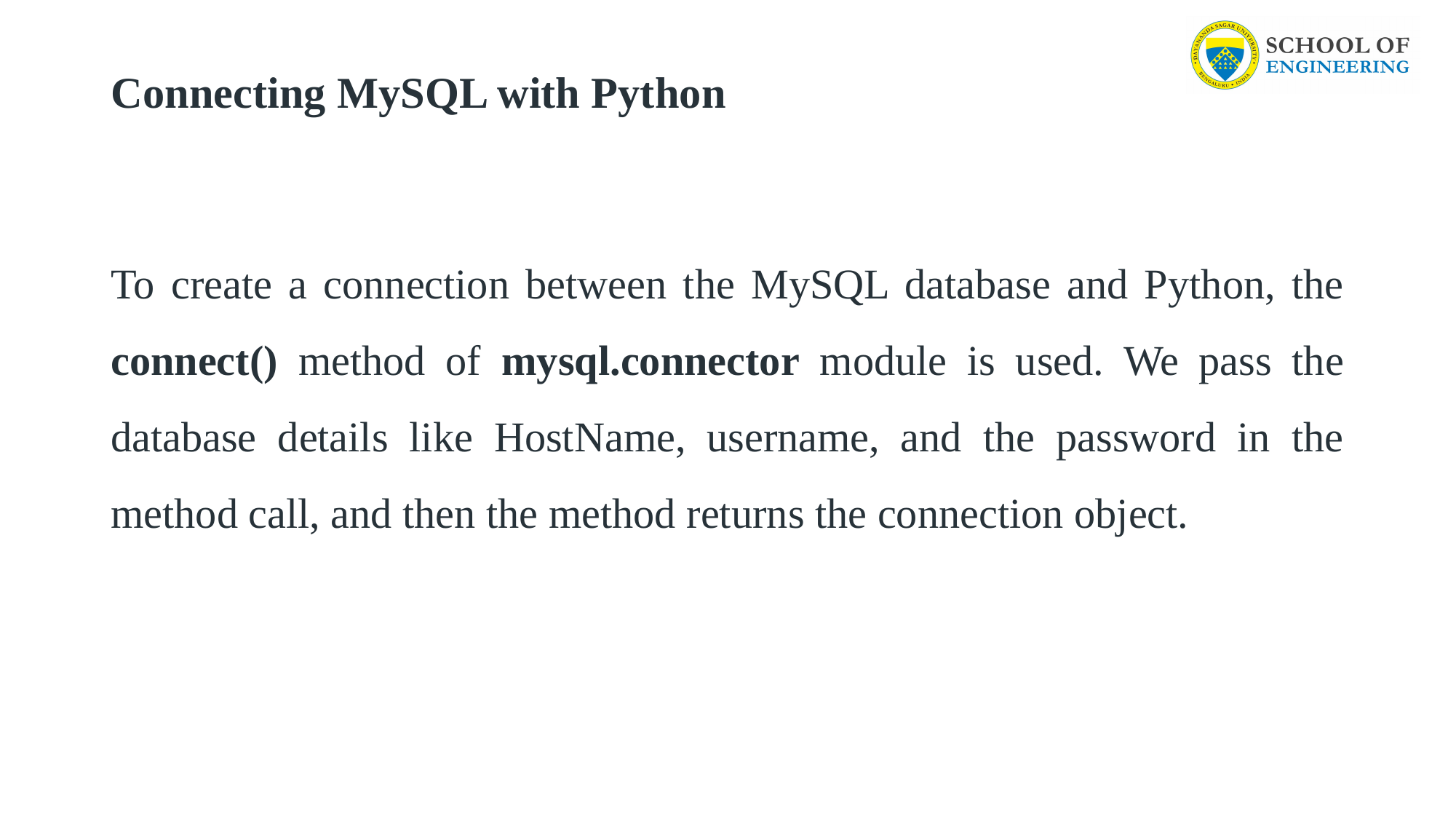

# Connecting MySQL with Python

To create a connection between the MySQL database and Python, the connect() method of mysql.connector module is used. We pass the database details like HostName, username, and the password in the method call, and then the method returns the connection object.